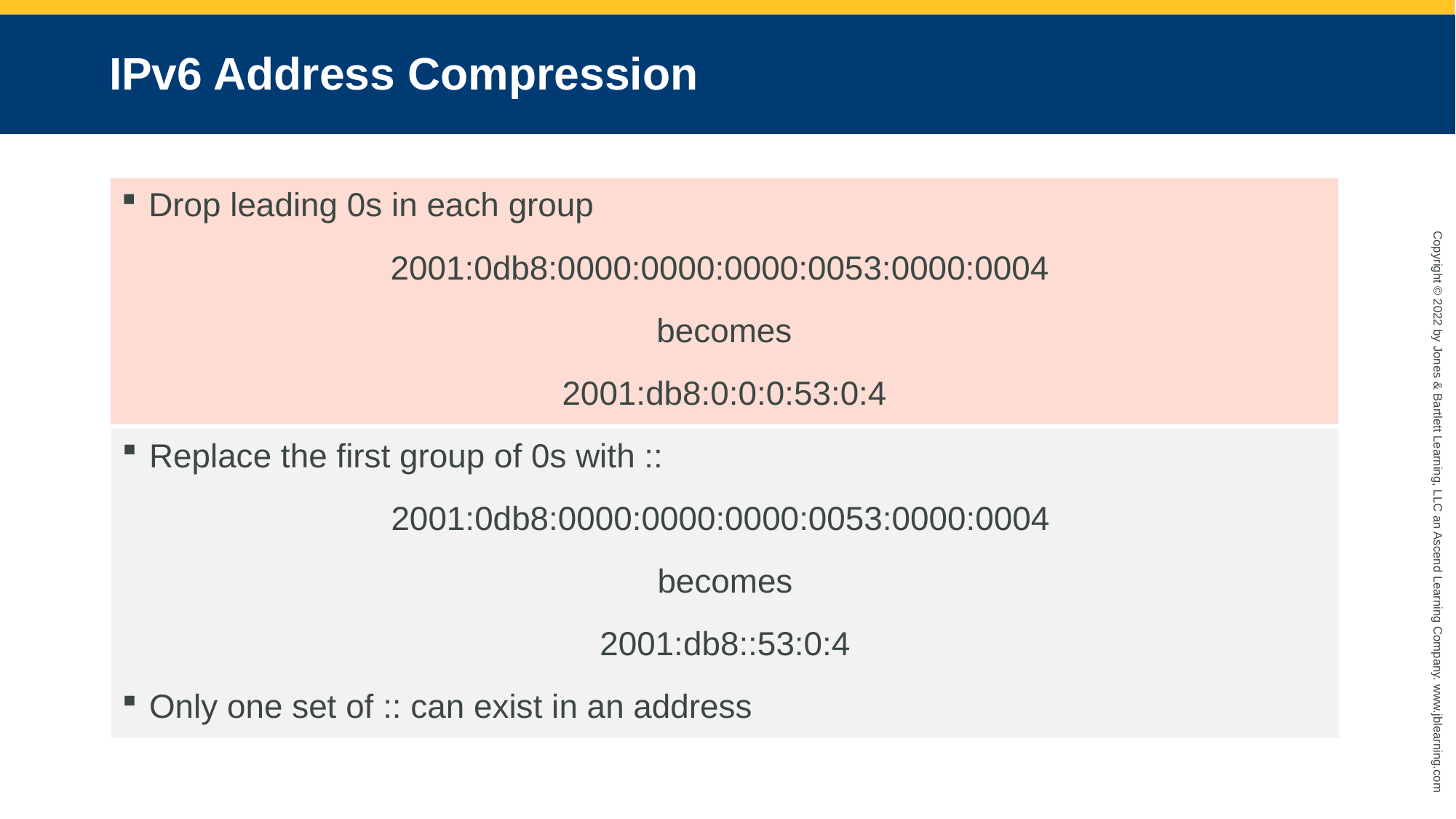

# IPv6 Address Compression
Drop leading 0s in each group
2001:0db8:0000:0000:0000:0053:0000:0004
becomes
2001:db8:0:0:0:53:0:4
Replace the first group of 0s with ::
2001:0db8:0000:0000:0000:0053:0000:0004
becomes
2001:db8::53:0:4
Only one set of :: can exist in an address